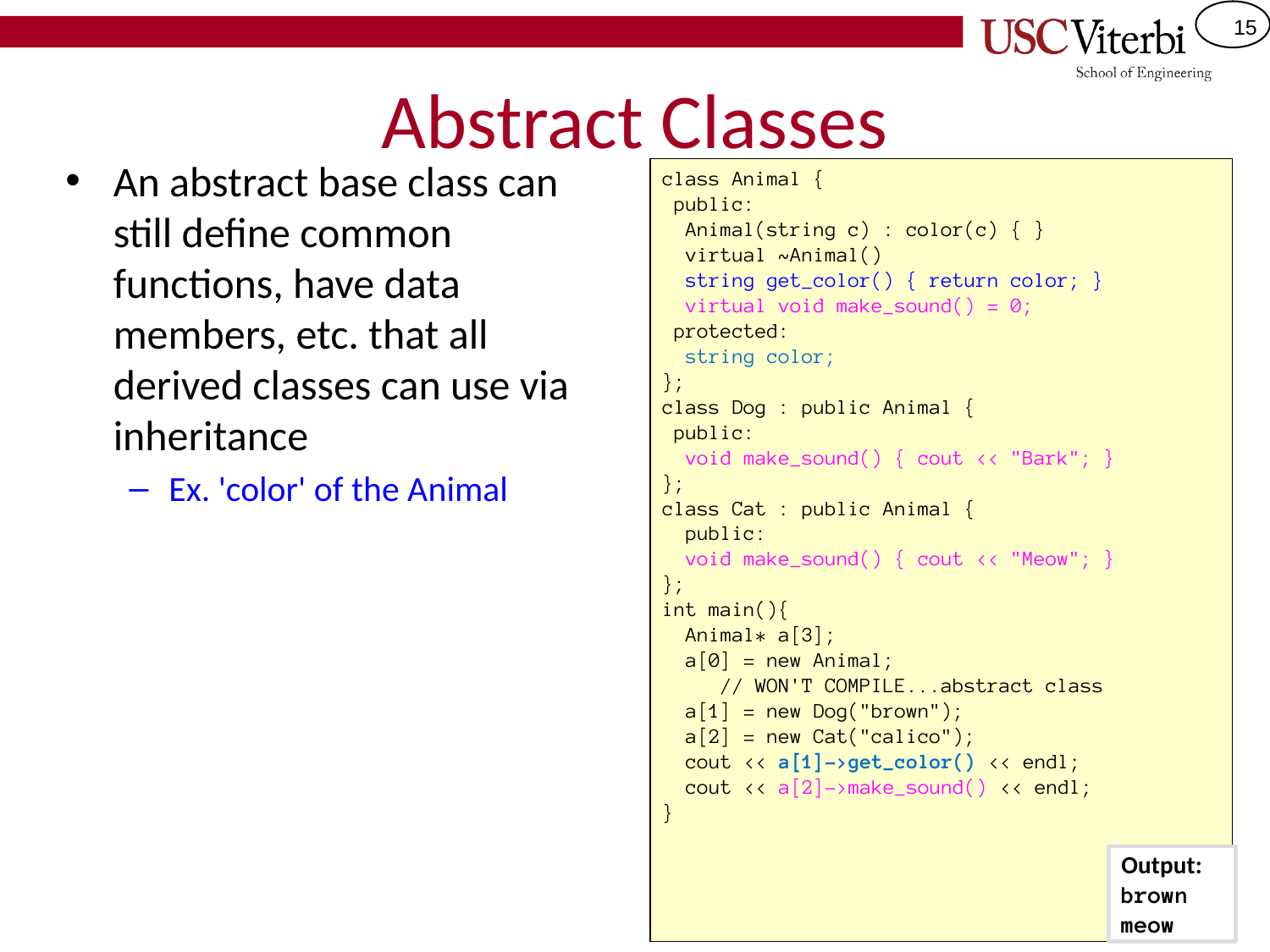

# Abstract Classes
An abstract base class can still define common functions, have data members, etc. that all derived classes can use via inheritance
Ex. 'color' of the Animal
class Animal {
 public:
  Animal(string c) : color(c) { }
  virtual ~Animal()
  string get_color() { return color; }
  virtual void make_sound() = 0;
 protected:
  string color;
};
class Dog : public Animal {
 public:
  void make_sound() { cout << "Bark"; }
};
class Cat : public Animal {
  public:
  void make_sound() { cout << "Meow"; }
};
int main(){
  Animal* a[3];
  a[0] = new Animal;
     // WON'T COMPILE...abstract class
  a[1] = new Dog("brown");
  a[2] = new Cat("calico");
  cout << a[1]->get_color() << endl;
  cout << a[2]->make_sound() << endl;
}
Output:
brown
meow